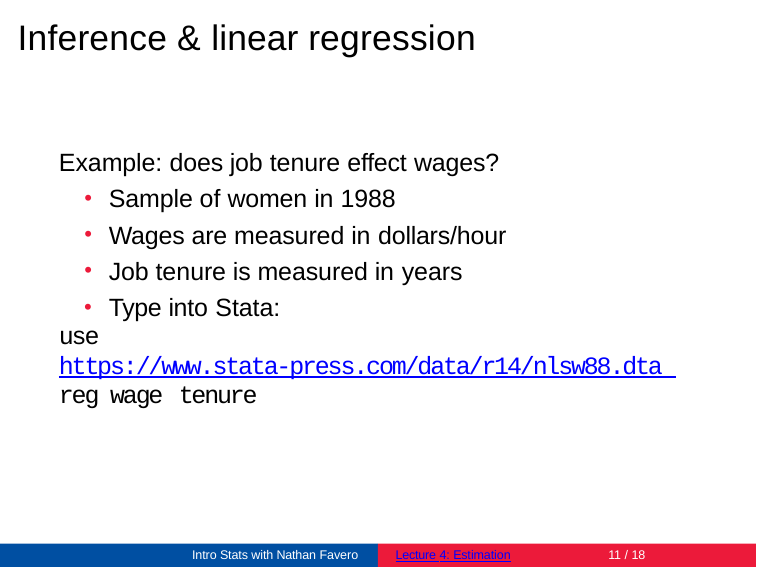

# Inference & linear regression
Example: does job tenure effect wages?
Sample of women in 1988
Wages are measured in dollars/hour
Job tenure is measured in years
use https://www.stata-press.com/data/r14/nlsw88.dta  reg wage tenure
Type into Stata:

Intro Stats with Nathan Favero
Lecture 4: Estimation
11 / 18